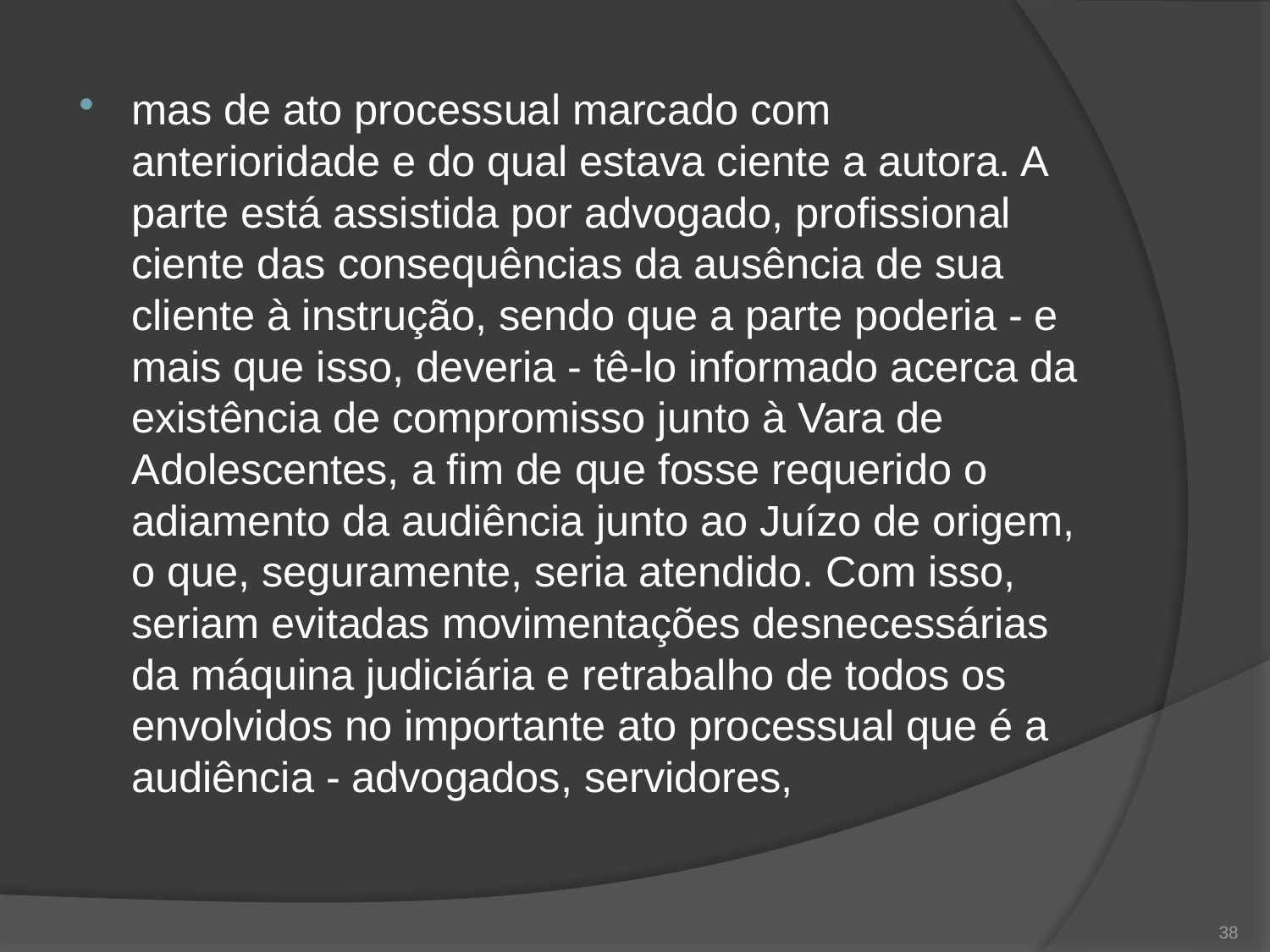

mas de ato processual marcado com anterioridade e do qual estava ciente a autora. A parte está assistida por advogado, profissional ciente das consequências da ausência de sua cliente à instrução, sendo que a parte poderia - e mais que isso, deveria - tê-lo informado acerca da existência de compromisso junto à Vara de Adolescentes, a fim de que fosse requerido o adiamento da audiência junto ao Juízo de origem, o que, seguramente, seria atendido. Com isso, seriam evitadas movimentações desnecessárias da máquina judiciária e retrabalho de todos os envolvidos no importante ato processual que é a audiência - advogados, servidores,
38